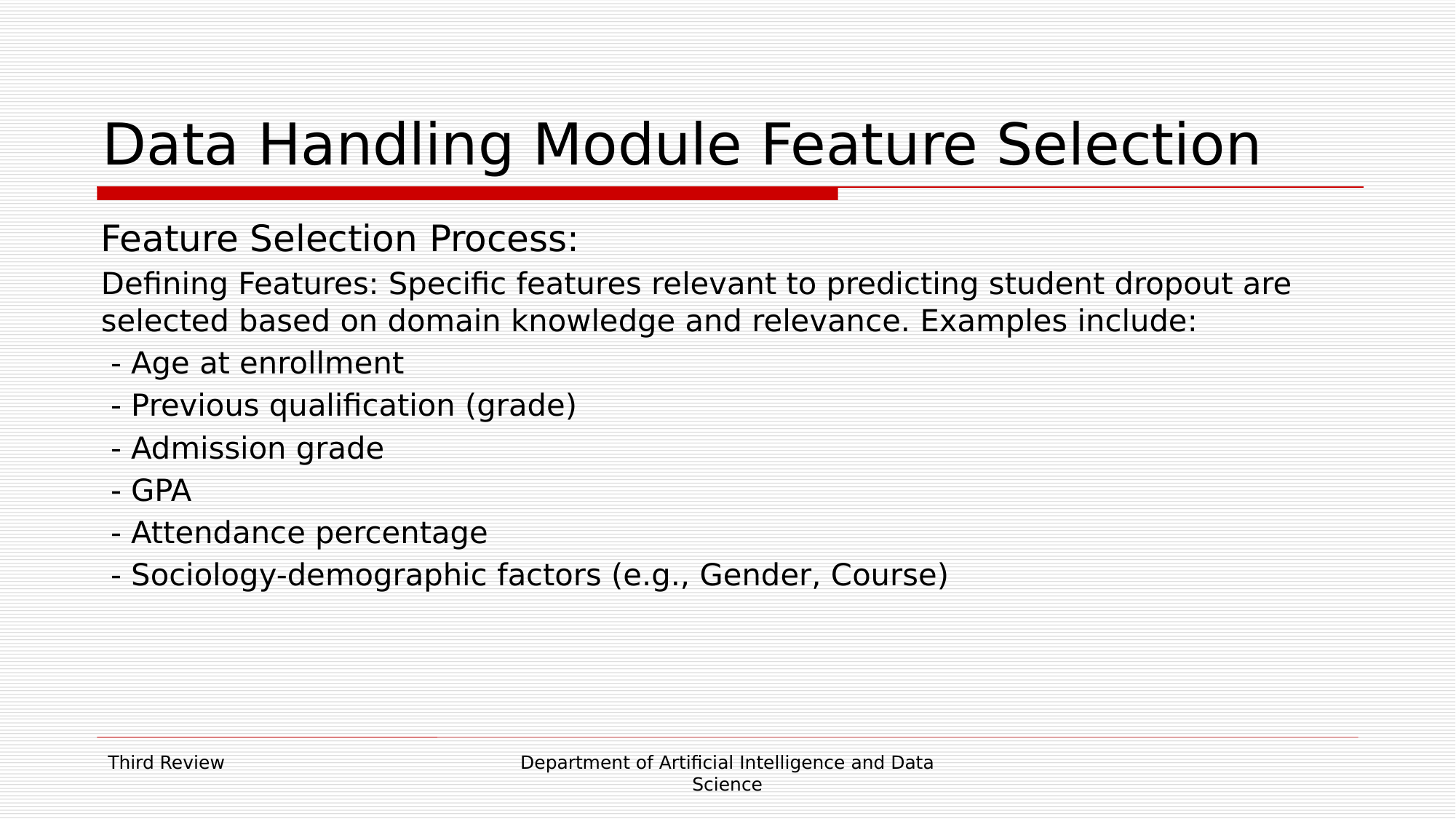

# Data Handling Module Feature Selection
Feature Selection Process:
Defining Features: Specific features relevant to predicting student dropout are selected based on domain knowledge and relevance. Examples include:
 - Age at enrollment
 - Previous qualification (grade)
 - Admission grade
 - GPA
 - Attendance percentage
 - Sociology-demographic factors (e.g., Gender, Course)
Third Review
Department of Artificial Intelligence and Data Science
15